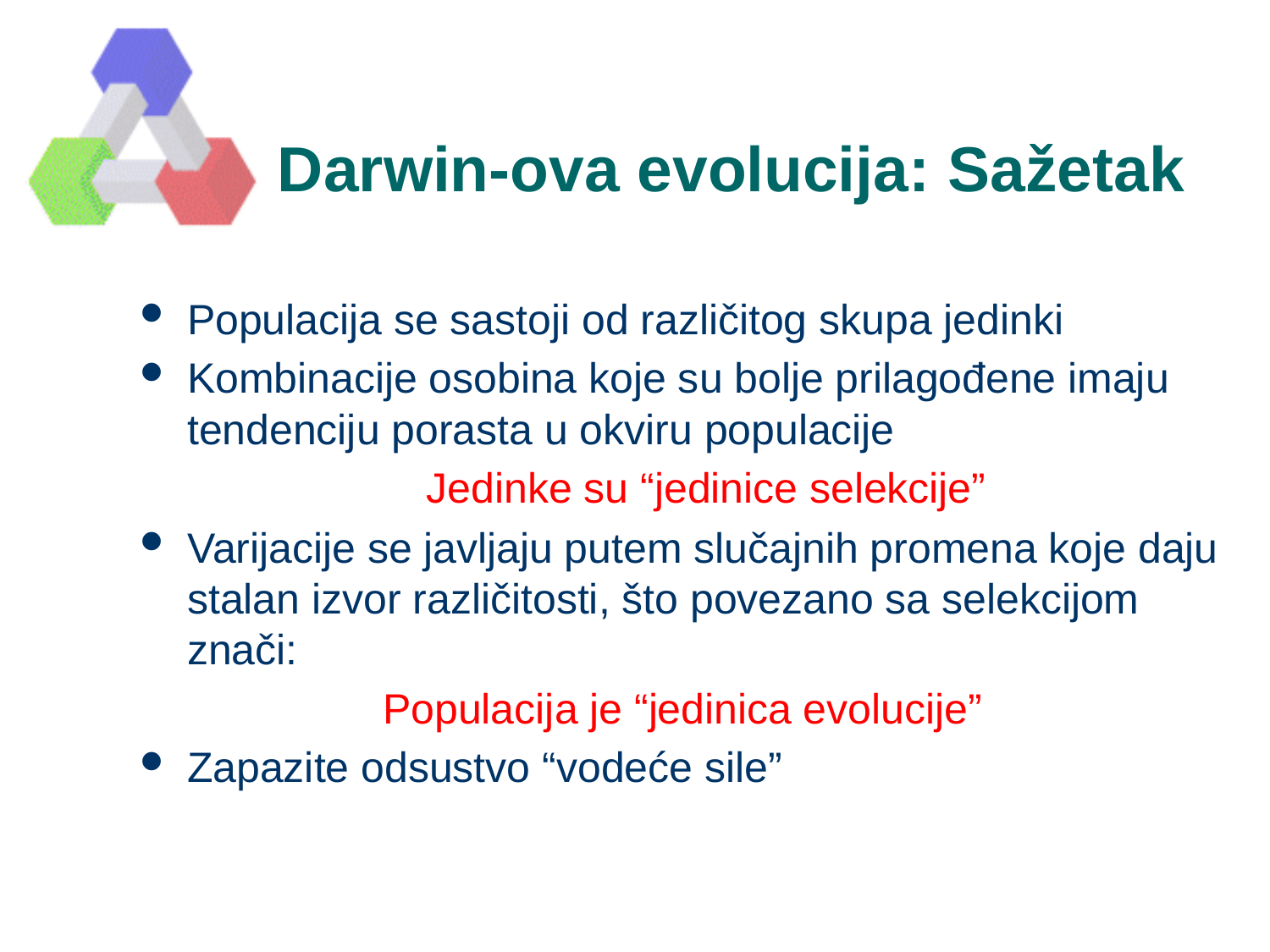

# Darwin-ova evolucija: Sažetak
Populacija se sastoji od različitog skupa jedinki
Kombinacije osobina koje su bolje prilagođene imaju tendenciju porasta u okviru populacije
    Jedinke su “jedinice selekcije”
Varijacije se javljaju putem slučajnih promena koje daju stalan izvor različitosti, što povezano sa selekcijom znači:
Populacija je “jedinica evolucije”
Zapazite odsustvo “vodeće sile”